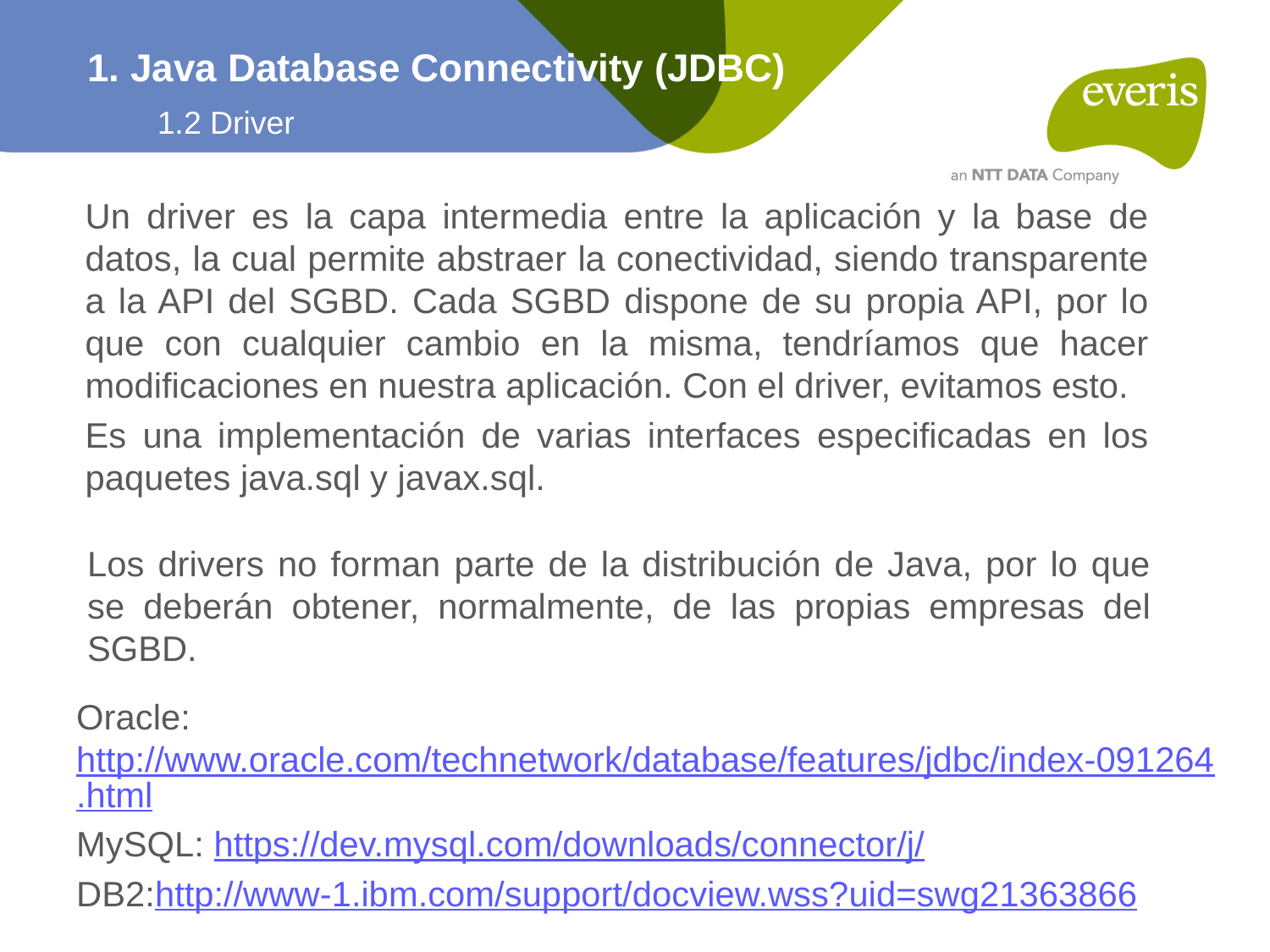

1. Java Database Connectivity (JDBC)

1.2 Driver
Un driver es la capa intermedia entre la aplicación y la base de datos, la cual permite abstraer la conectividad, siendo transparente a la API del SGBD. Cada SGBD dispone de su propia API, por lo que con cualquier cambio en la misma, tendríamos que hacer modificaciones en nuestra aplicación. Con el driver, evitamos esto.
Es una implementación de varias interfaces especificadas en los paquetes java.sql y javax.sql.

Los drivers no forman parte de la distribución de Java, por lo que se deberán obtener, normalmente, de las propias empresas del SGBD.

Oracle: http://www.oracle.com/technetwork/database/features/jdbc/index-091264.html
MySQL: https://dev.mysql.com/downloads/connector/j/
DB2:http://www-1.ibm.com/support/docview.wss?uid=swg21363866